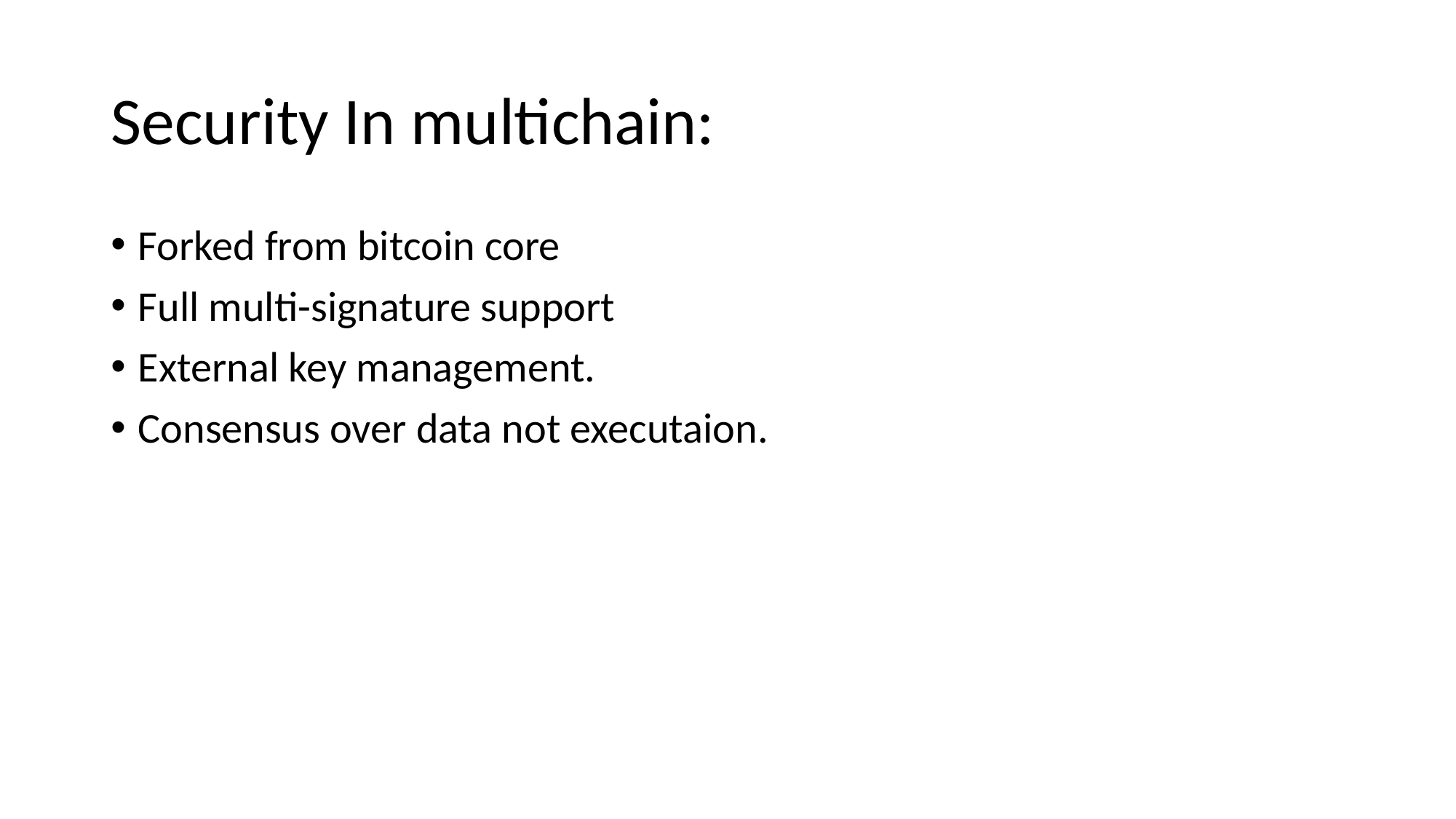

# Security In multichain:
Forked from bitcoin core
Full multi-signature support
External key management.
Consensus over data not executaion.